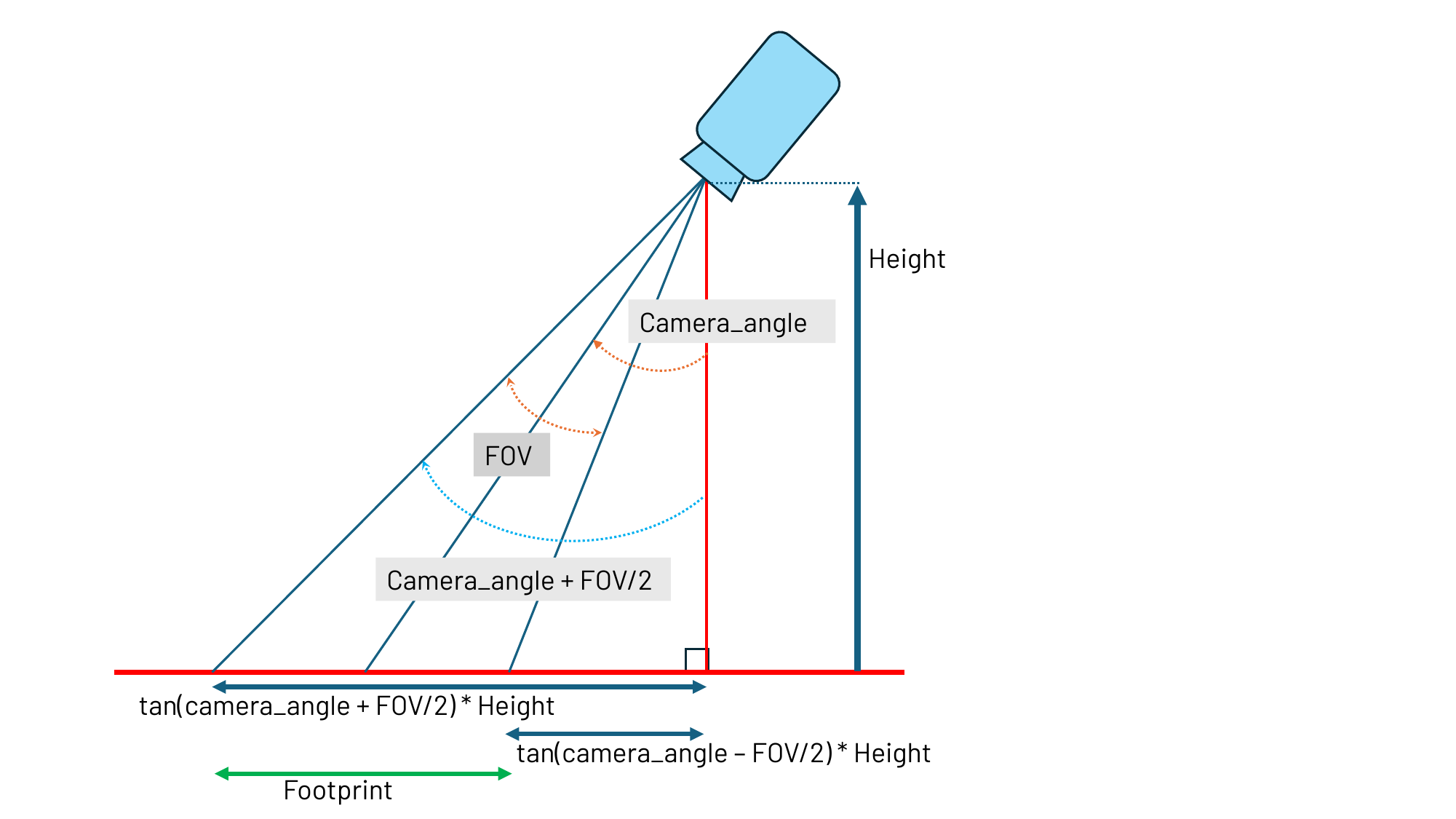

Height

Camera_angle

FOV
Camera_angle + FOV/2

tan(camera_angle + FOV/2) * Height
tan(camera_angle – FOV/2) * Height
Footprint